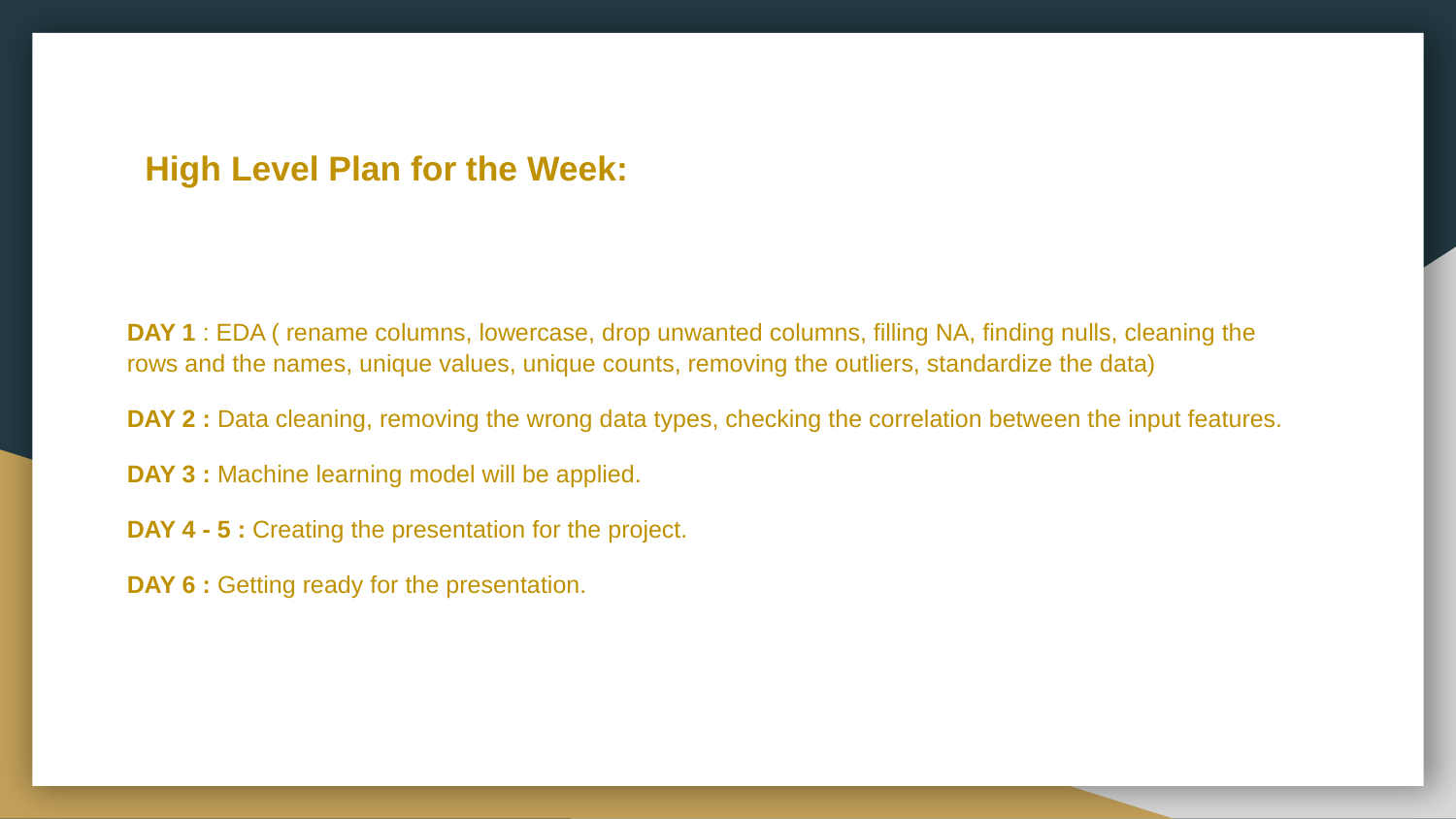

# High Level Plan for the Week:
DAY 1 : EDA ( rename columns, lowercase, drop unwanted columns, filling NA, finding nulls, cleaning the rows and the names, unique values, unique counts, removing the outliers, standardize the data)
DAY 2 : Data cleaning, removing the wrong data types, checking the correlation between the input features.
DAY 3 : Machine learning model will be applied.
DAY 4 - 5 : Creating the presentation for the project.
DAY 6 : Getting ready for the presentation.